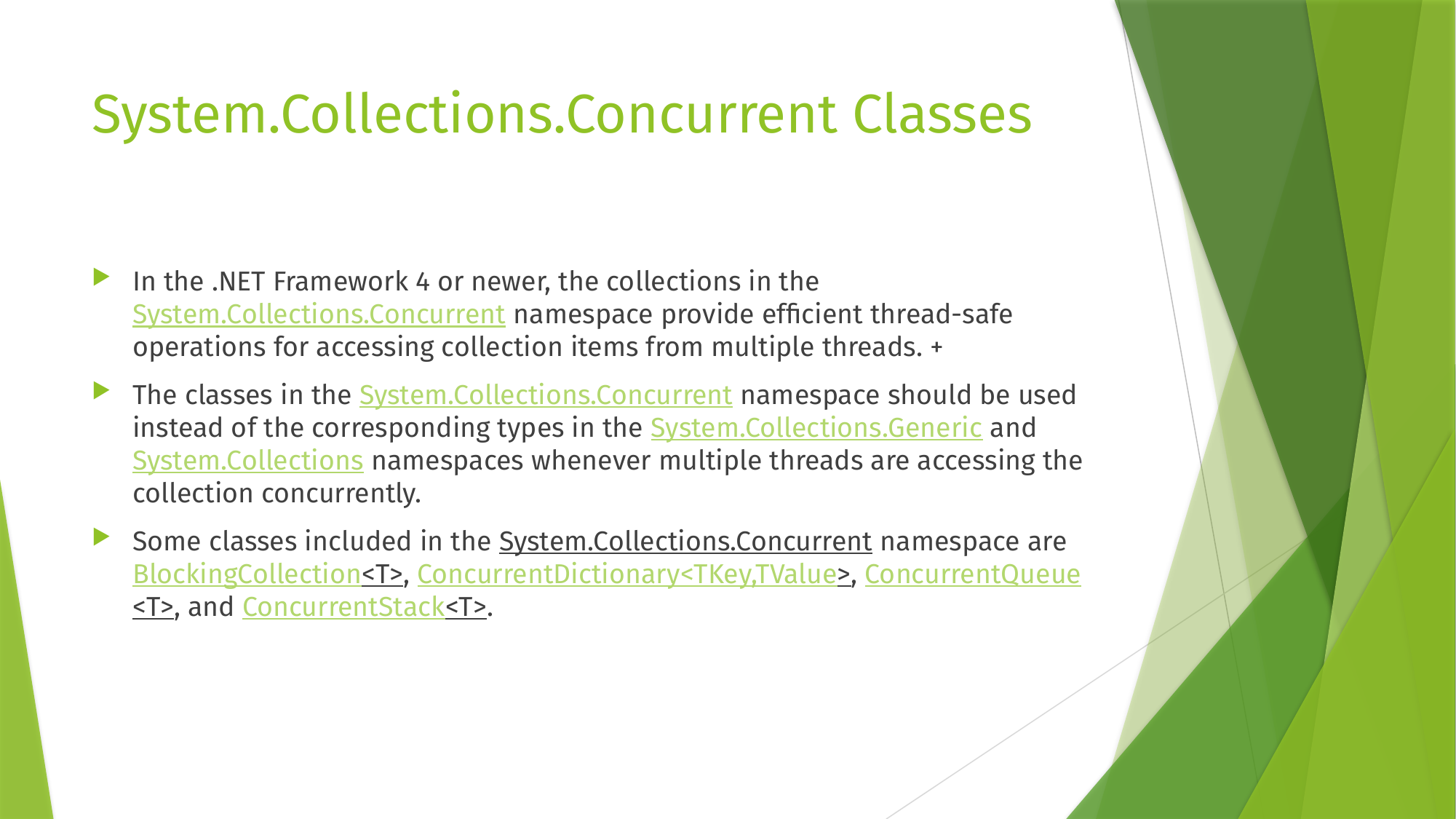

# System.Collections.Concurrent Classes
In the .NET Framework 4 or newer, the collections in the System.Collections.Concurrent namespace provide efficient thread-safe operations for accessing collection items from multiple threads. +
The classes in the System.Collections.Concurrent namespace should be used instead of the corresponding types in the System.Collections.Generic and System.Collections namespaces whenever multiple threads are accessing the collection concurrently.
Some classes included in the System.Collections.Concurrent namespace are BlockingCollection<T>, ConcurrentDictionary<TKey,TValue>, ConcurrentQueue<T>, and ConcurrentStack<T>.